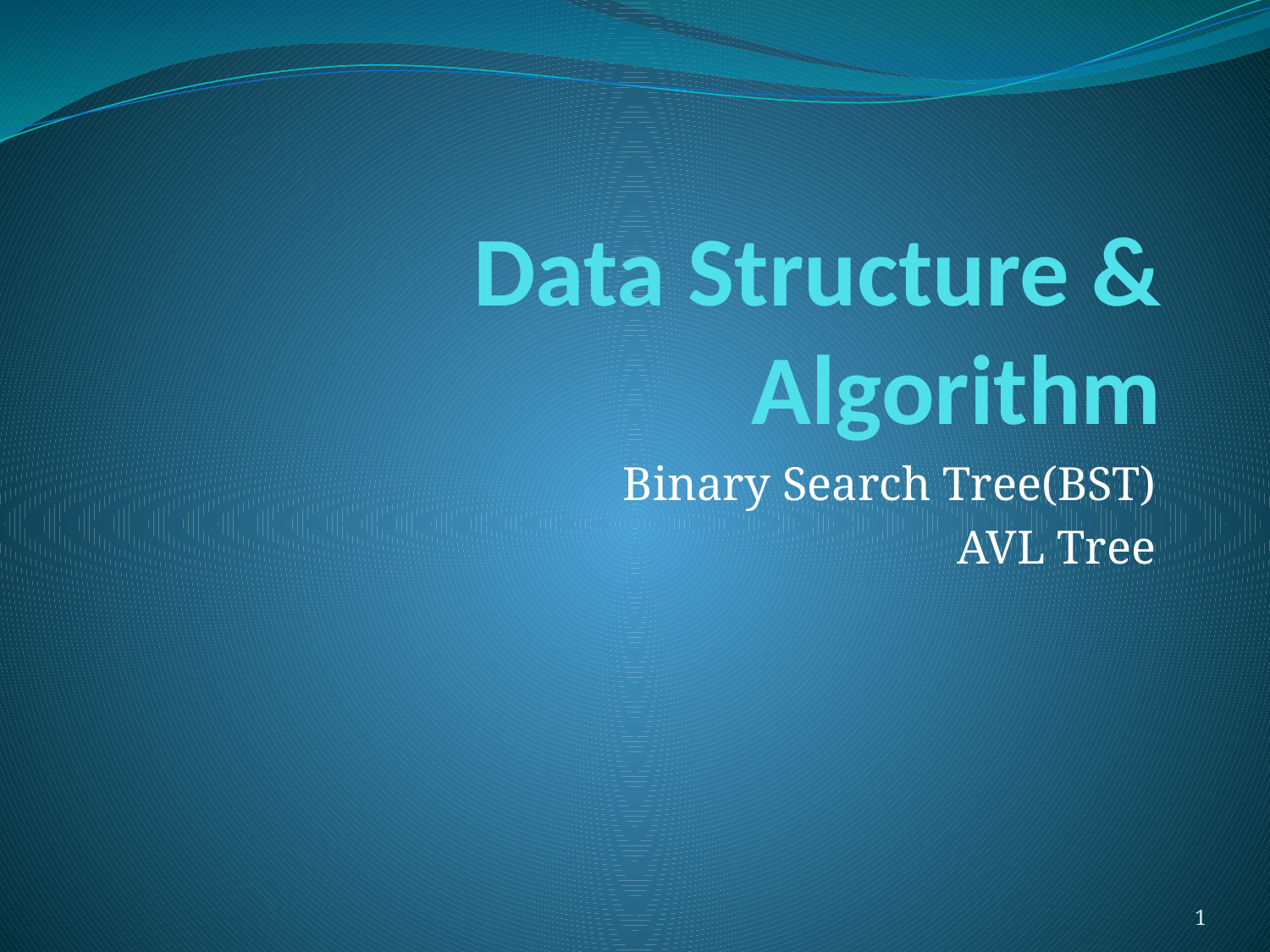

# Data Structure & Algorithm
Binary Search Tree(BST)
AVL Tree
1